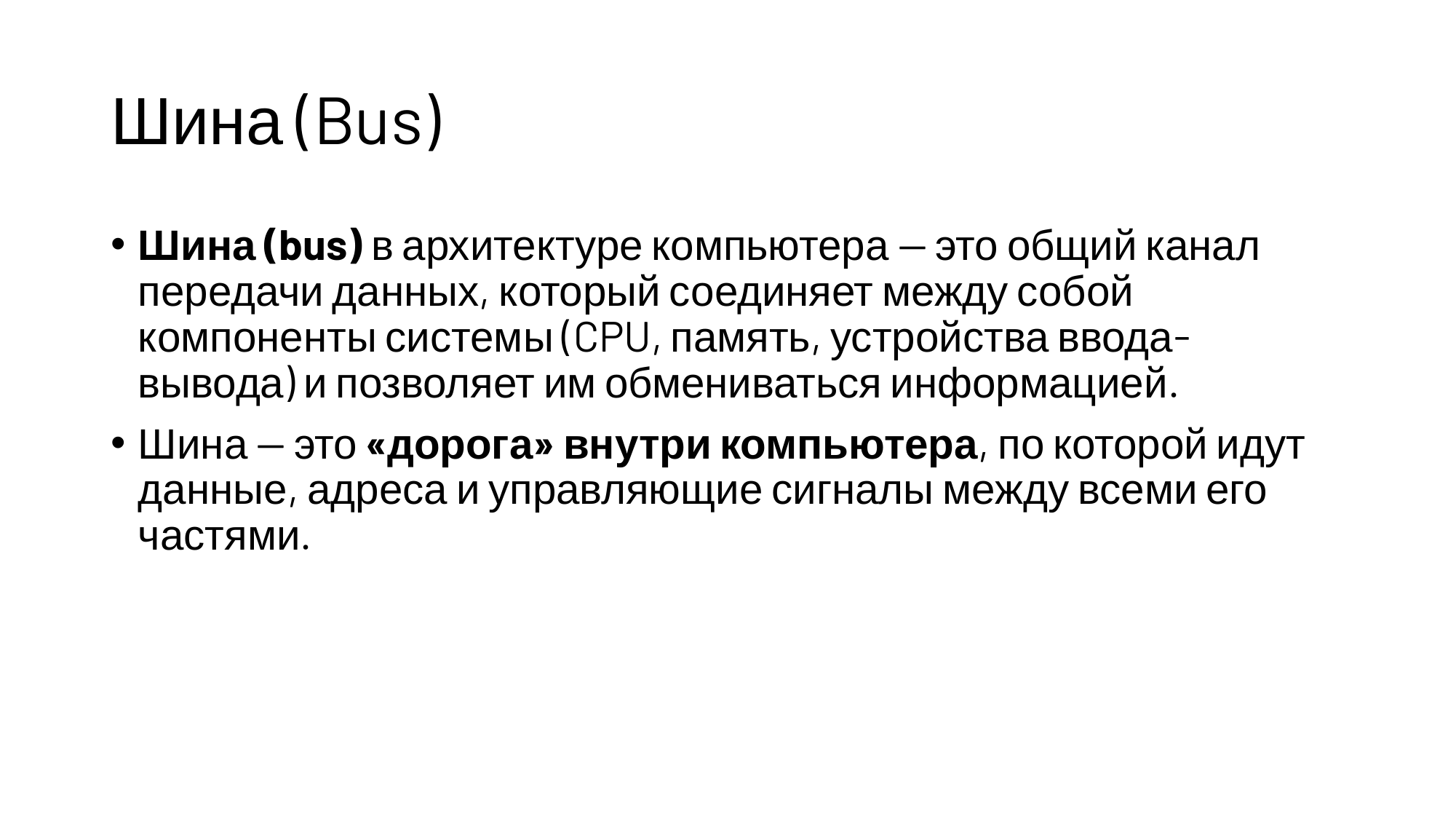

# Шина (Bus)
Шина (bus) в архитектуре компьютера — это общий канал передачи данных, который соединяет между собой компоненты системы (CPU, память, устройства ввода-вывода) и позволяет им обмениваться информацией.
Шина — это «дорога» внутри компьютера, по которой идут данные, адреса и управляющие сигналы между всеми его частями.